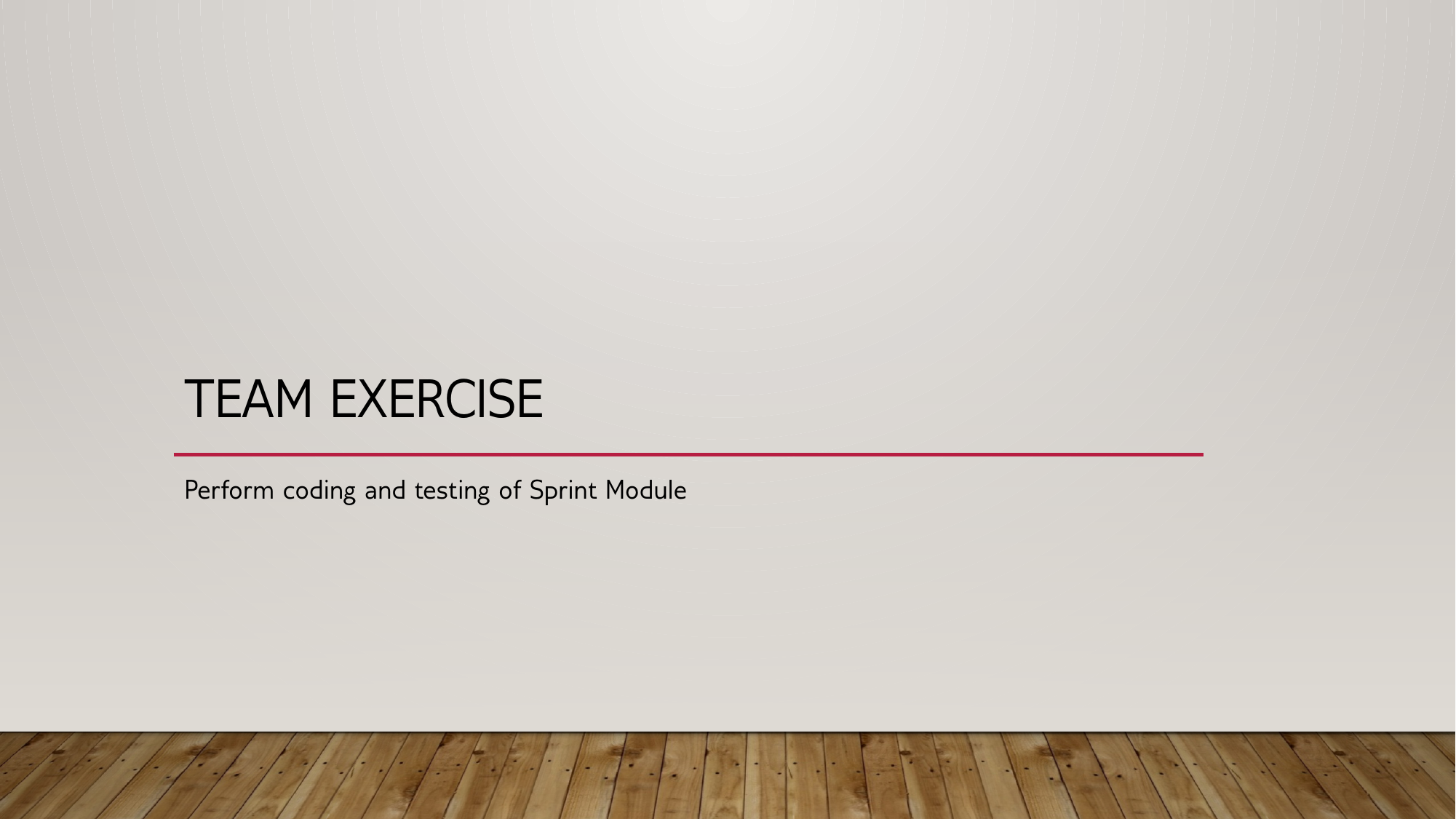

# Team Exercise
Perform coding and testing of Sprint Module